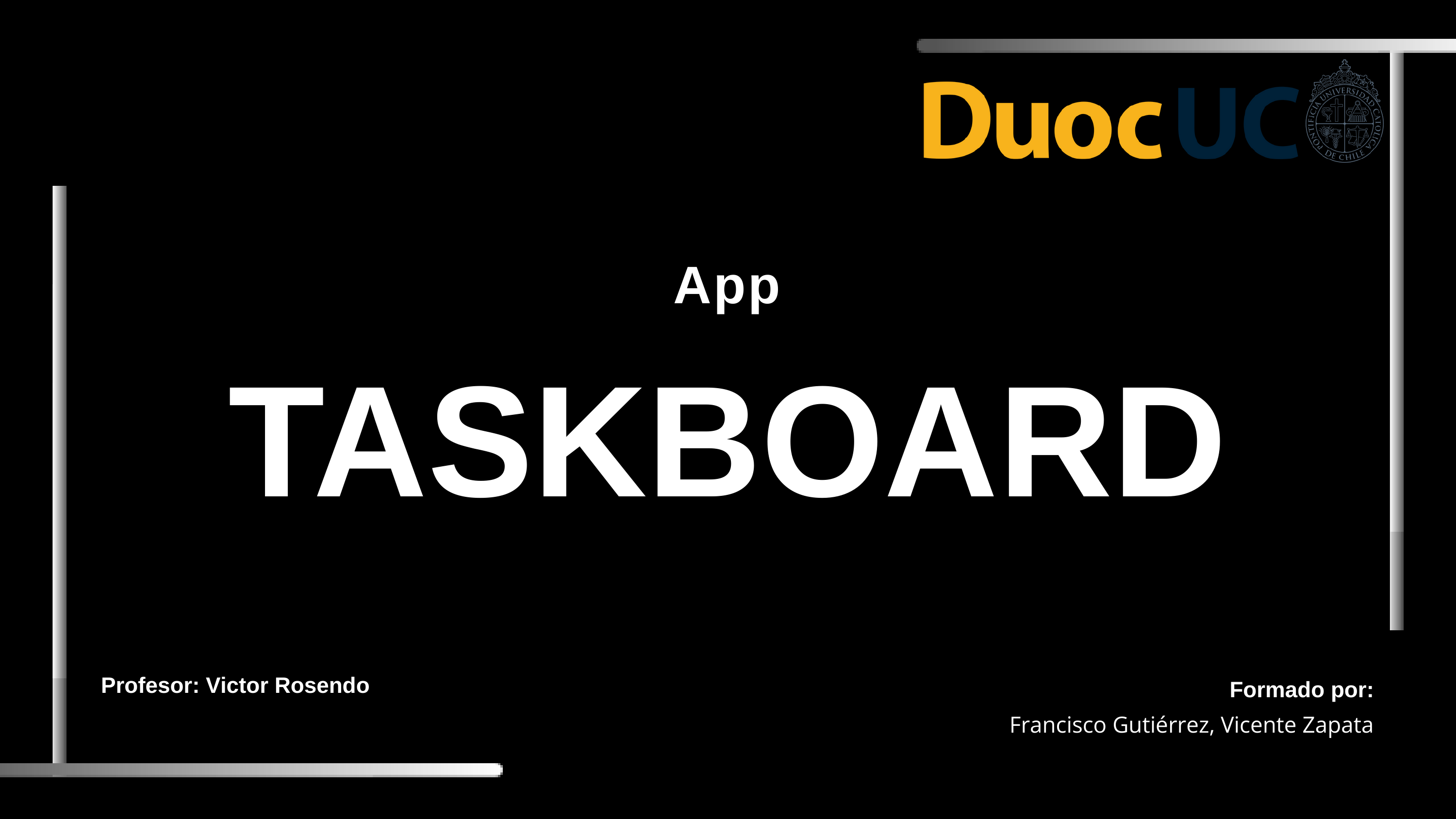

App

TASKBOARD

Profesor: Victor Rosendo
Formado por:
Francisco Gutiérrez, Vicente Zapata